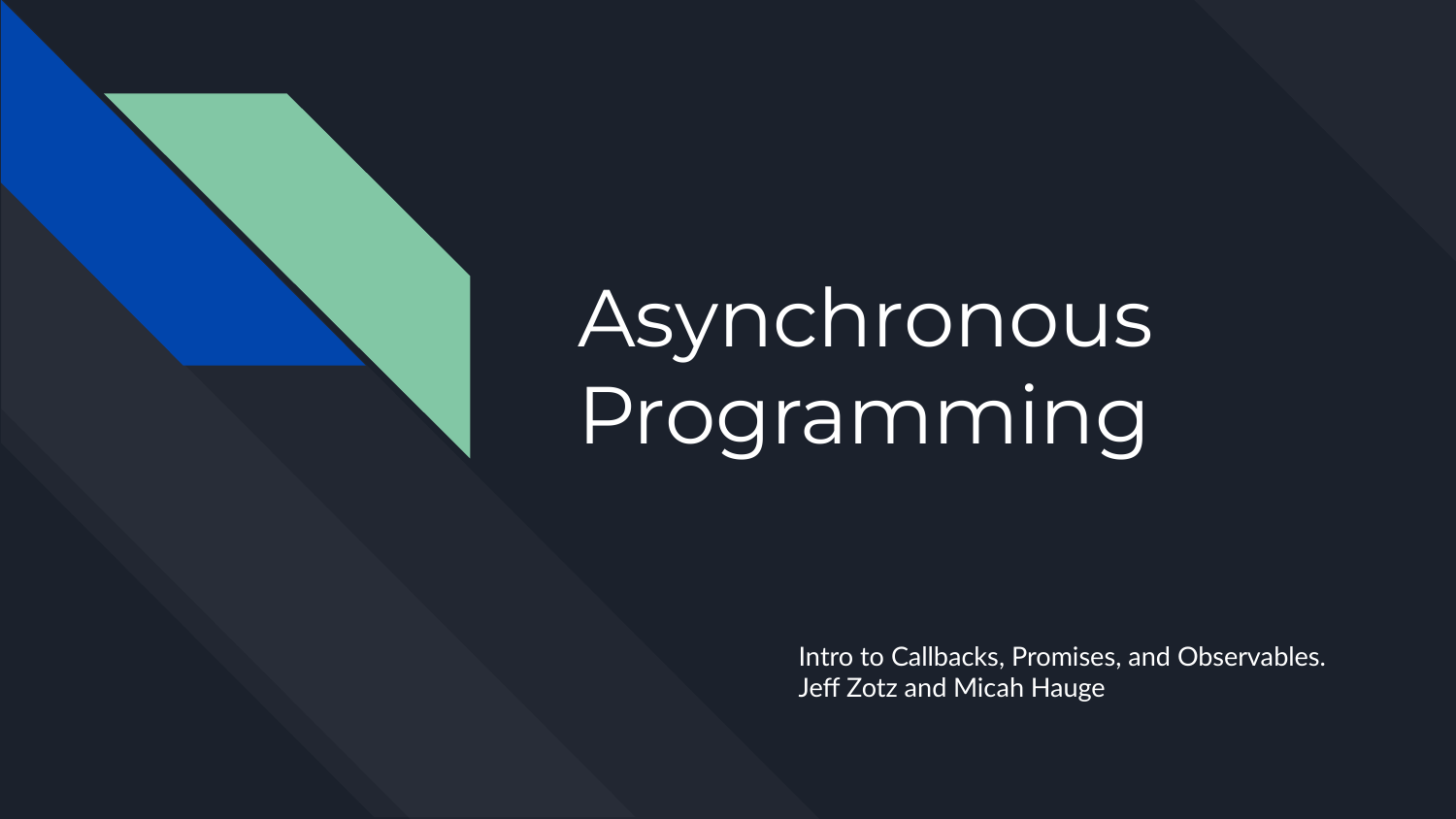

# Asynchronous Programming
Intro to Callbacks, Promises, and Observables.
Jeff Zotz and Micah Hauge